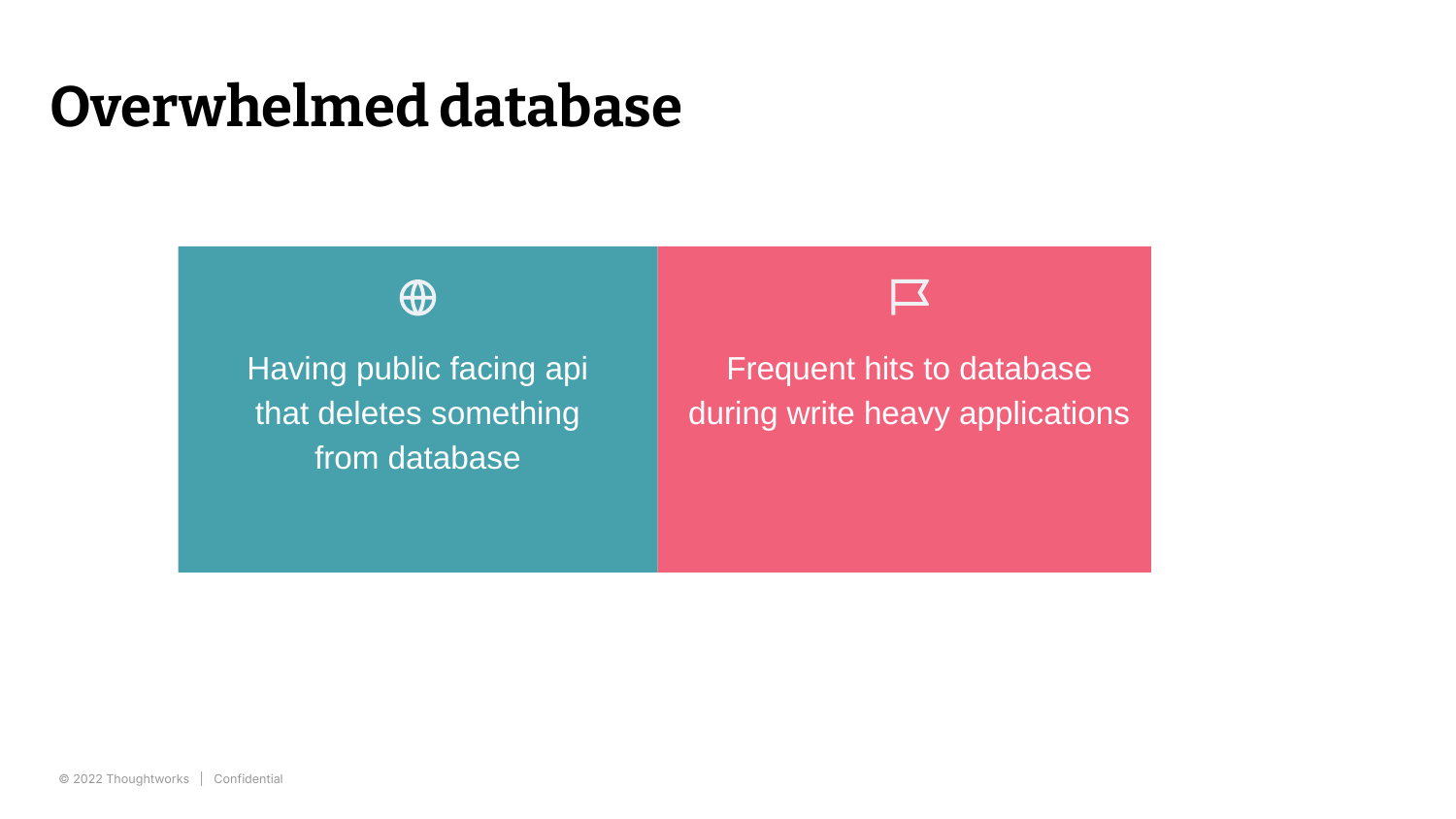

# Overwhelmed database

Having public facing api that deletes something from database
Frequent hits to database during write heavy applications
6